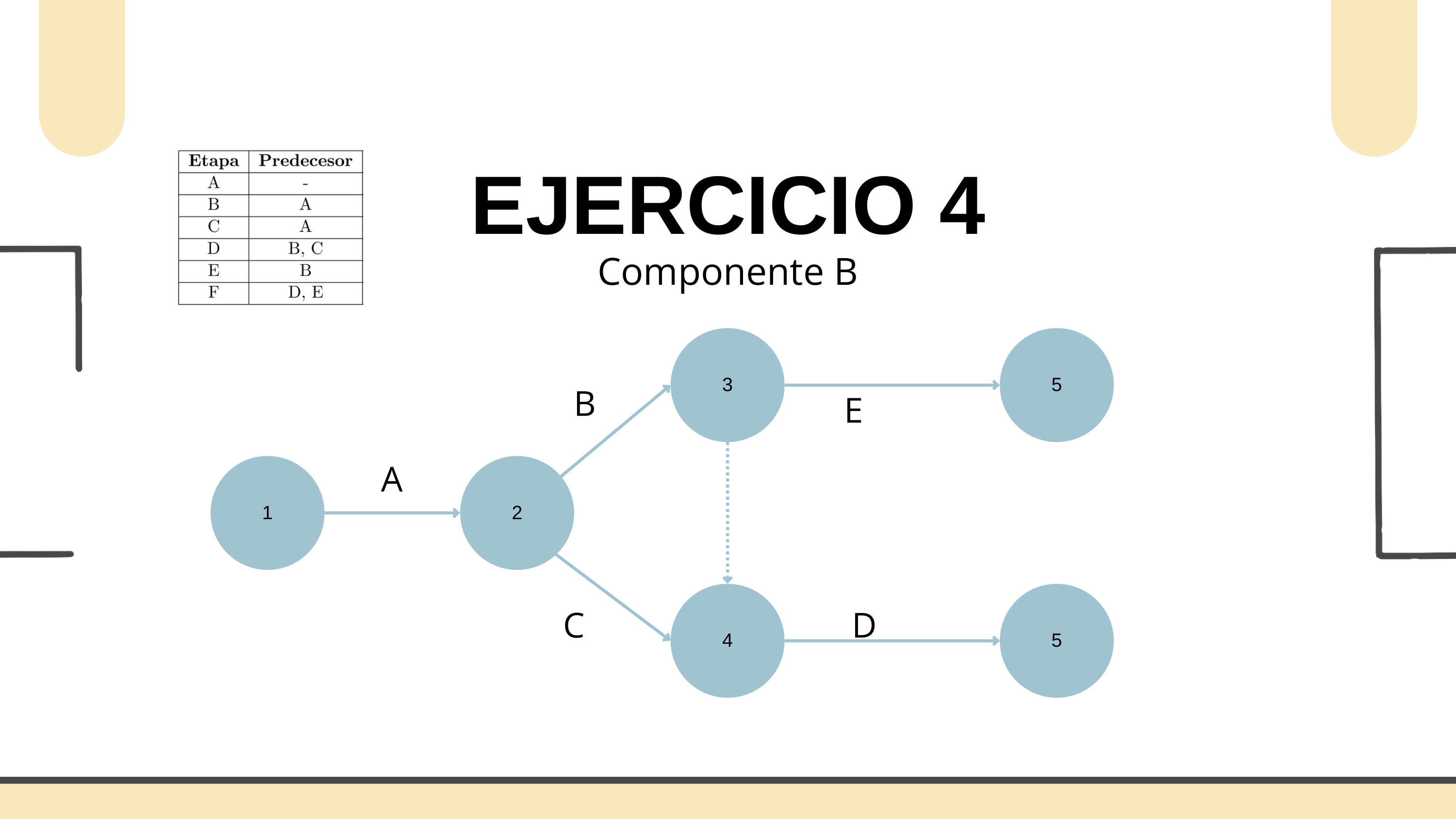

EJERCICIO 4

Componente B

3

5
B
E

A

1

2

4

5
C
D